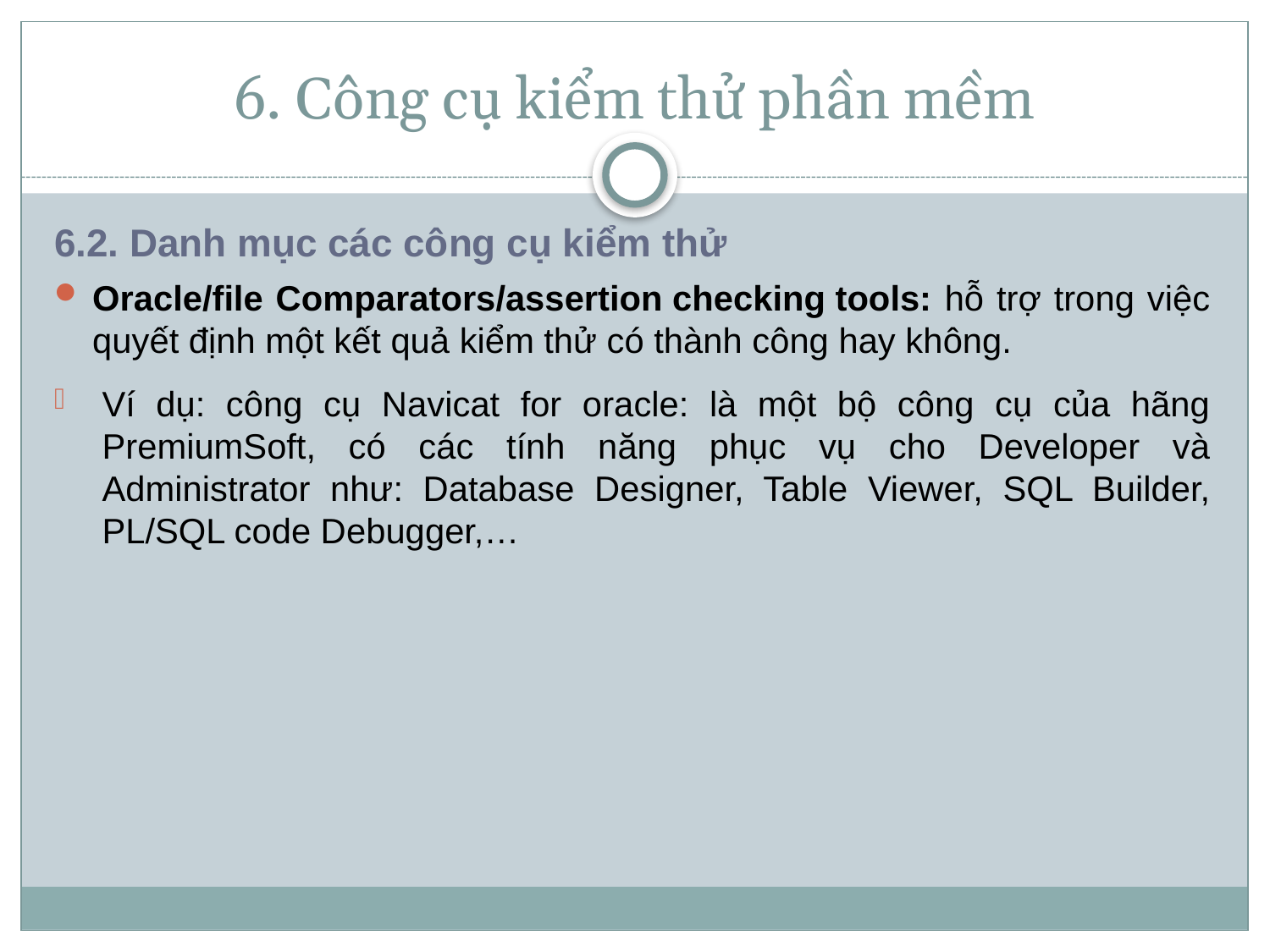

# 6. Công cụ kiểm thử phần mềm
6.2. Danh mục các công cụ kiểm thử
Oracle/file Comparators/assertion checking tools: hỗ trợ trong việc quyết định một kết quả kiểm thử có thành công hay không.
Ví dụ: công cụ Navicat for oracle: là một bộ công cụ của hãng PremiumSoft, có các tính năng phục vụ cho Developer và Administrator như: Database Designer, Table Viewer, SQL Builder, PL/SQL code Debugger,…